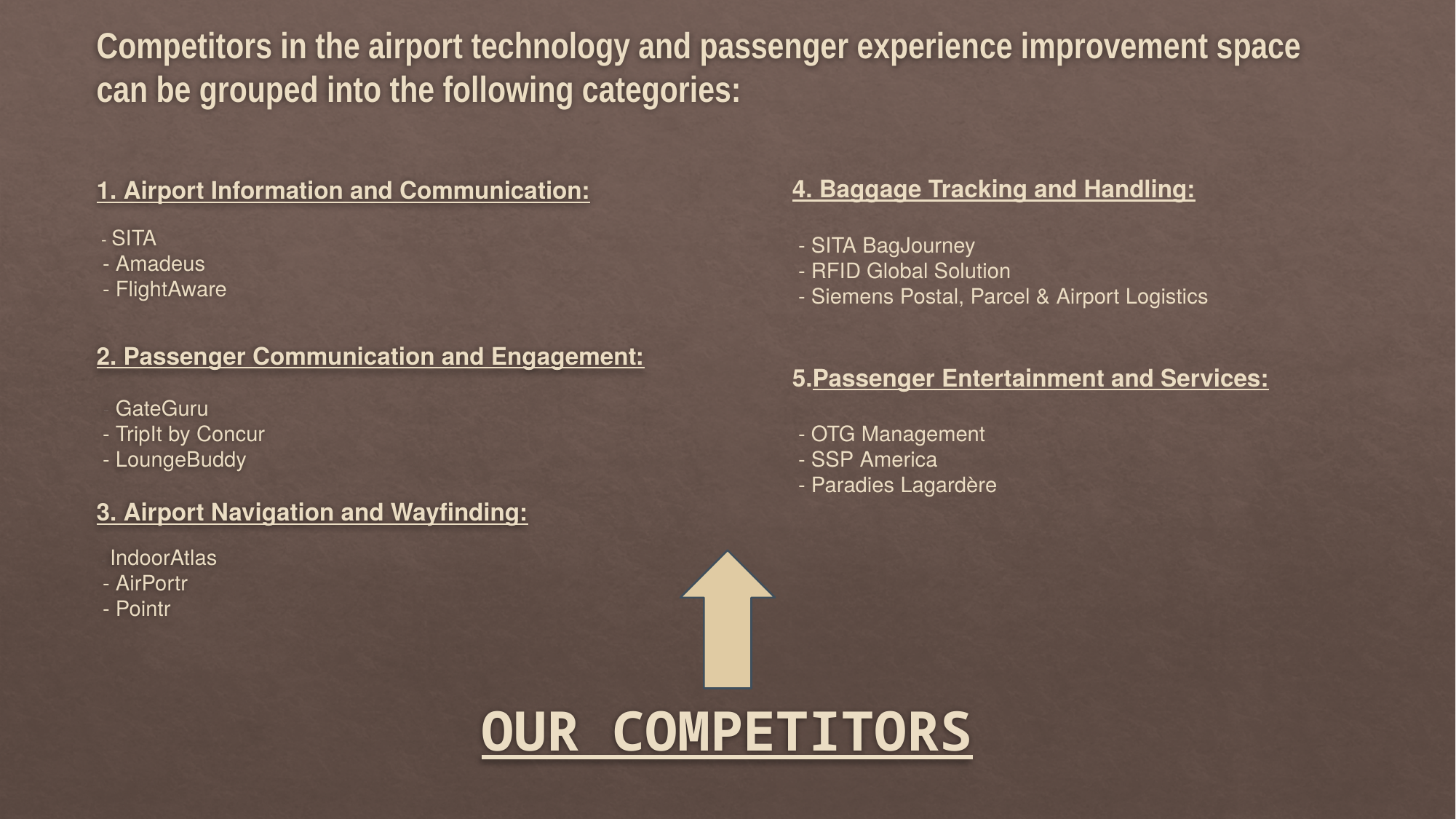

# Competitors in the airport technology and passenger experience improvement space can be grouped into the following categories: 1. Airport Information and Communication: - SITA - Amadeus - FlightAware 2. Passenger Communication and Engagement: - GateGuru - TripIt by Concur - LoungeBuddy 3. Airport Navigation and Wayfinding: - IndoorAtlas - AirPortr - Pointr

4. Baggage Tracking and Handling:

 - SITA BagJourney
 - RFID Global Solution
 - Siemens Postal, Parcel & Airport Logistics

Passenger Entertainment and Services:

 - OTG Management
 - SSP America
 - Paradies Lagardère

OUR COMPETITORS